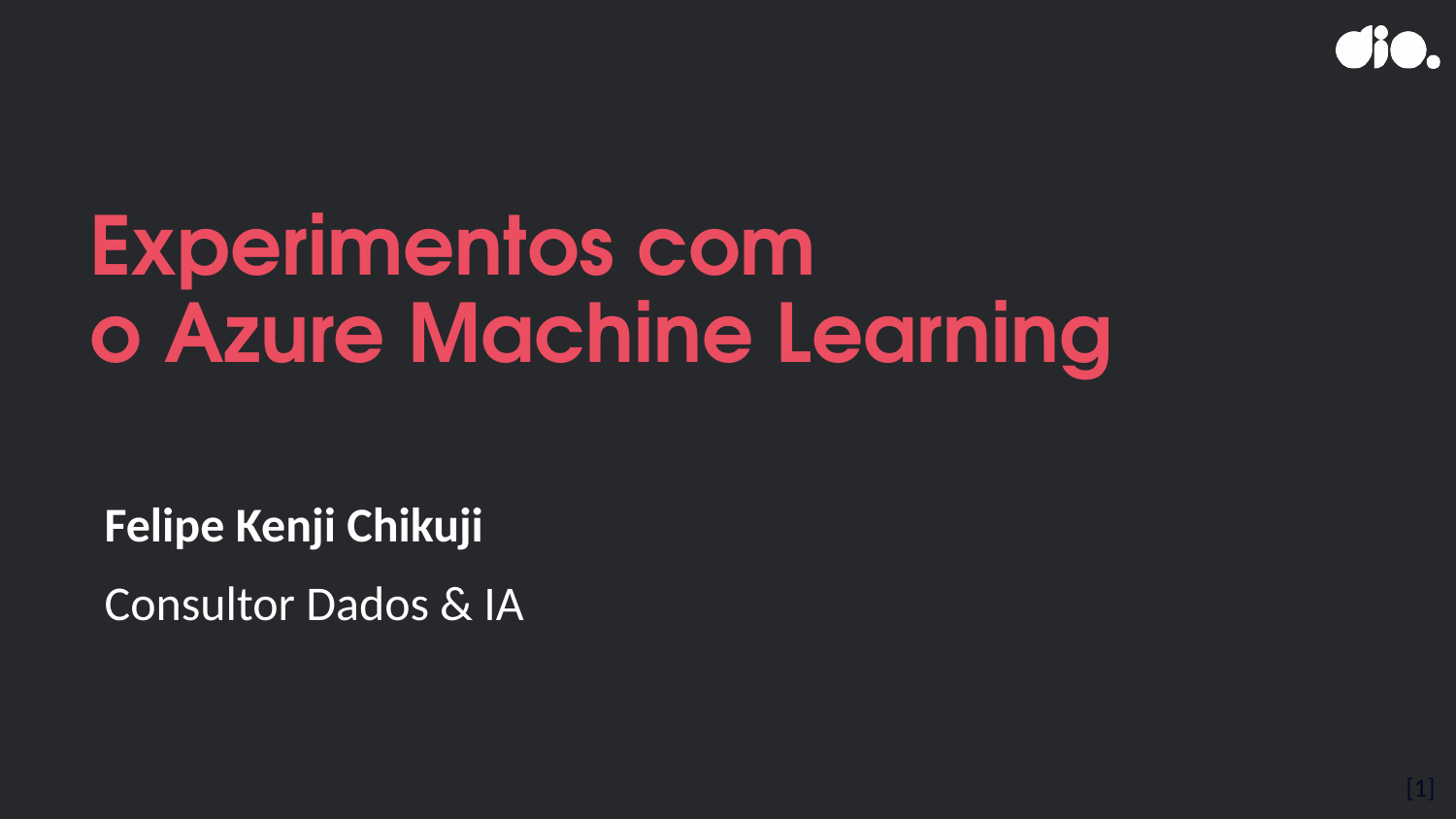

# Experimentos com o Azure Machine Learning
Felipe Kenji Chikuji
Consultor Dados & IA
[1]